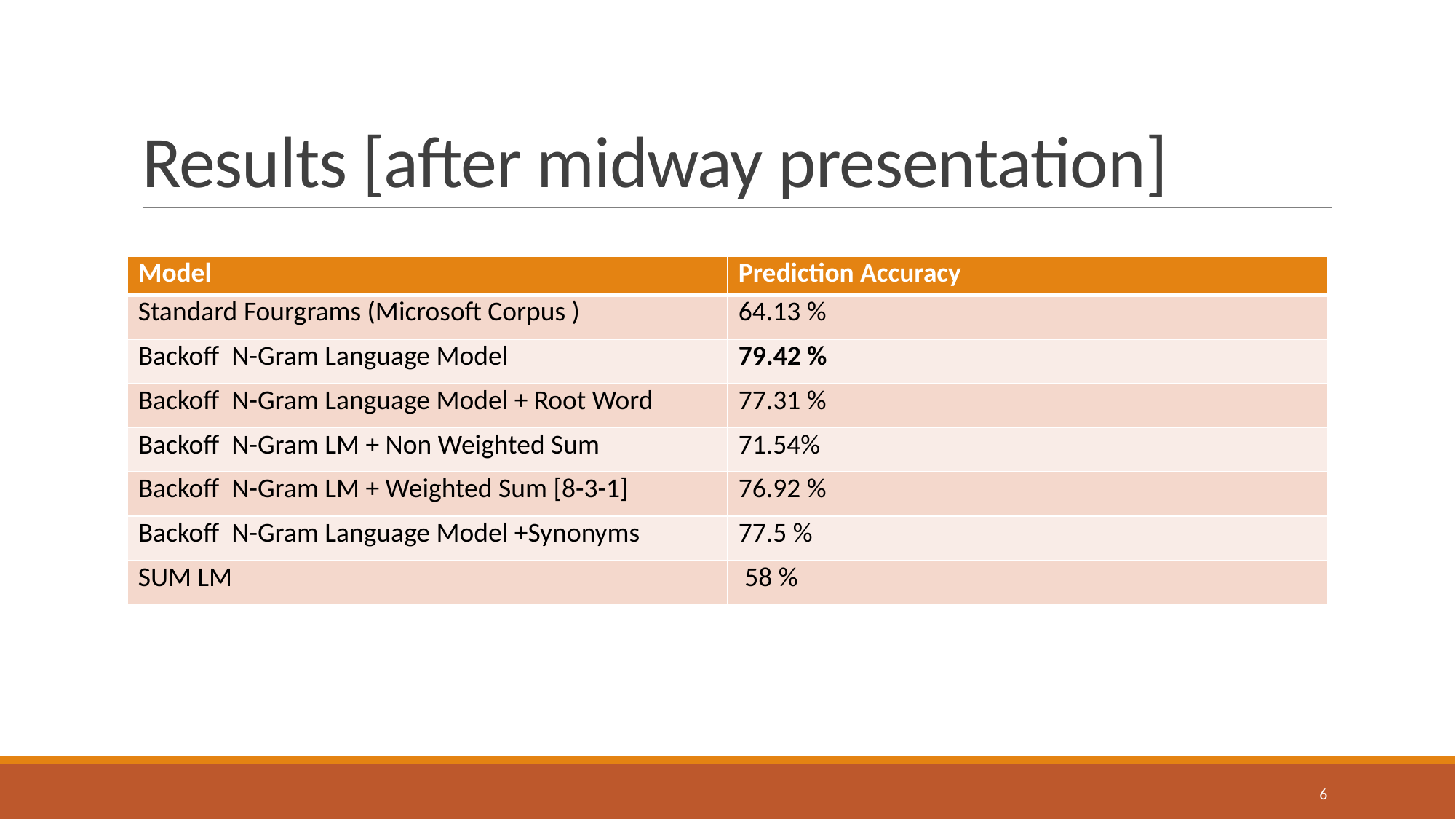

# Results [after midway presentation]
| Model | Prediction Accuracy |
| --- | --- |
| Standard Fourgrams (Microsoft Corpus ) | 64.13 % |
| Backoff N-Gram Language Model | 79.42 % |
| Backoff N-Gram Language Model + Root Word | 77.31 % |
| Backoff N-Gram LM + Non Weighted Sum | 71.54% |
| Backoff N-Gram LM + Weighted Sum [8-3-1] | 76.92 % |
| Backoff N-Gram Language Model +Synonyms | 77.5 % |
| SUM LM | 58 % |
6